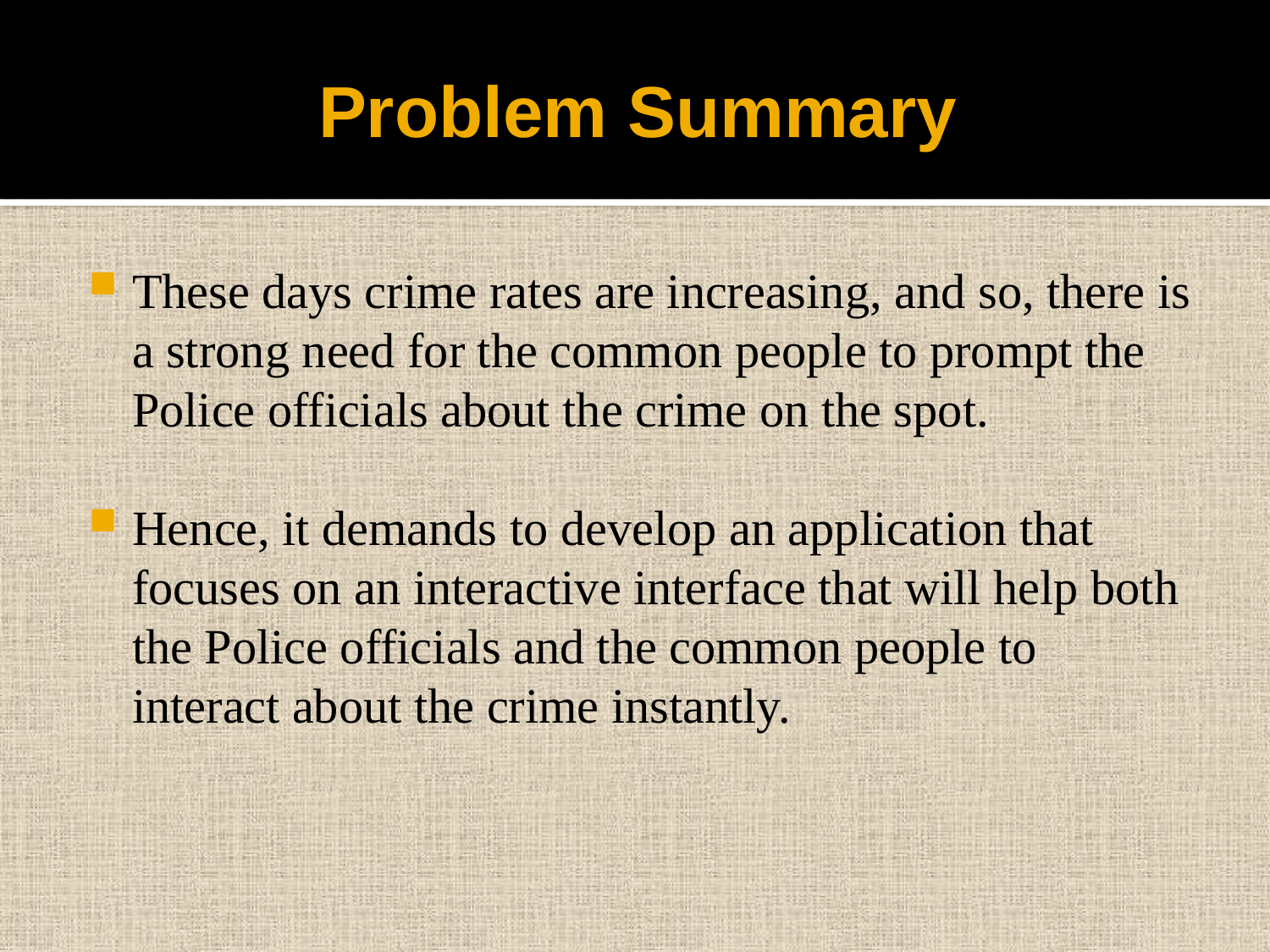

# Problem Summary
These days crime rates are increasing, and so, there is a strong need for the common people to prompt the Police officials about the crime on the spot.

Hence, it demands to develop an application that focuses on an interactive interface that will help both the Police officials and the common people to interact about the crime instantly.